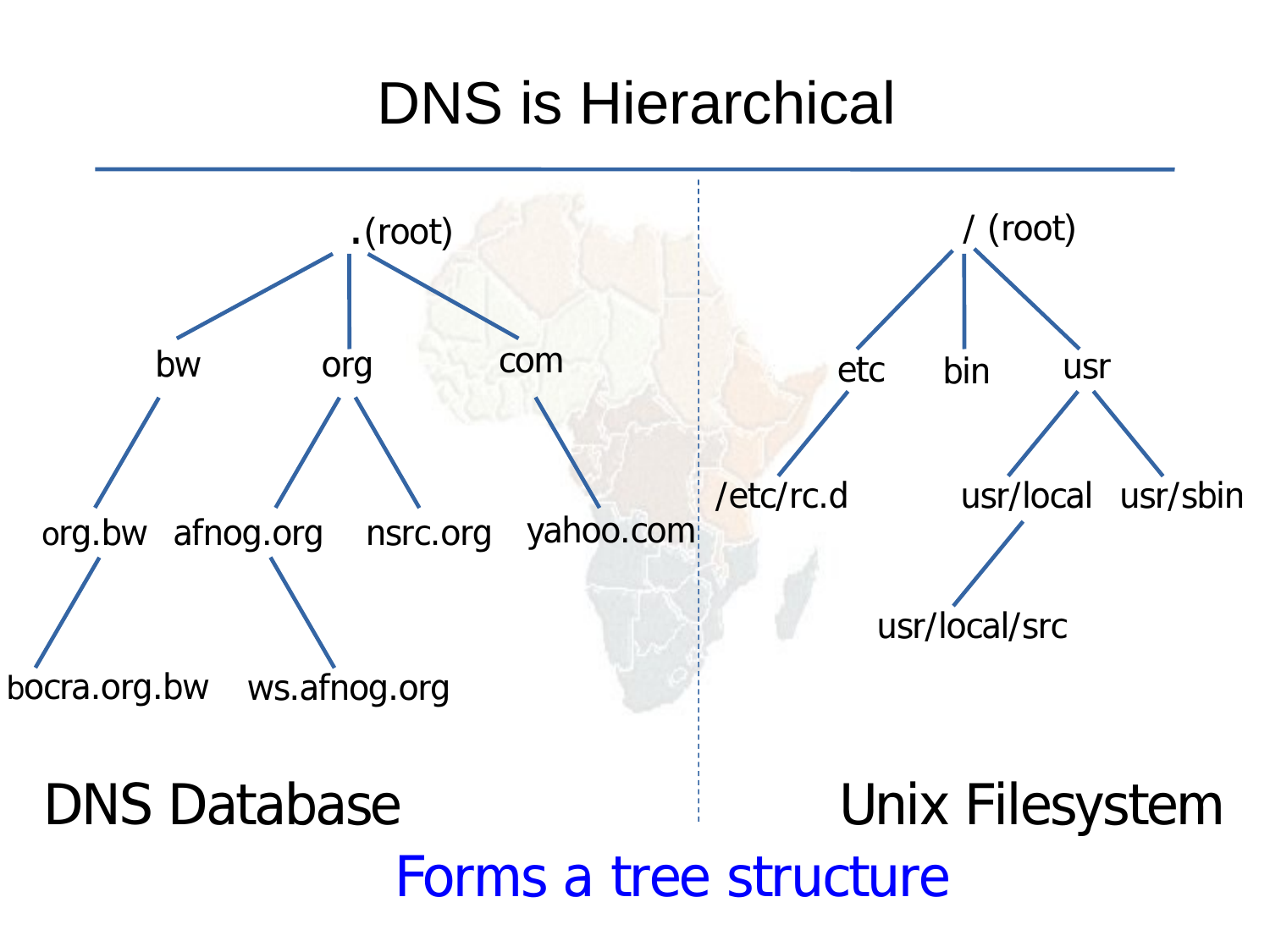

DNS is Hierarchical
.(root)

/ (root)

com
org
bw
usr
etc
bin

/etc/rc.d
usr/local
usr/sbin
yahoo.com
afnog.org
nsrc.org
org.bw

usr/local/src
bocra.org.bw
ws.afnog.org
DNS Database
Unix Filesystem
Forms a tree structure